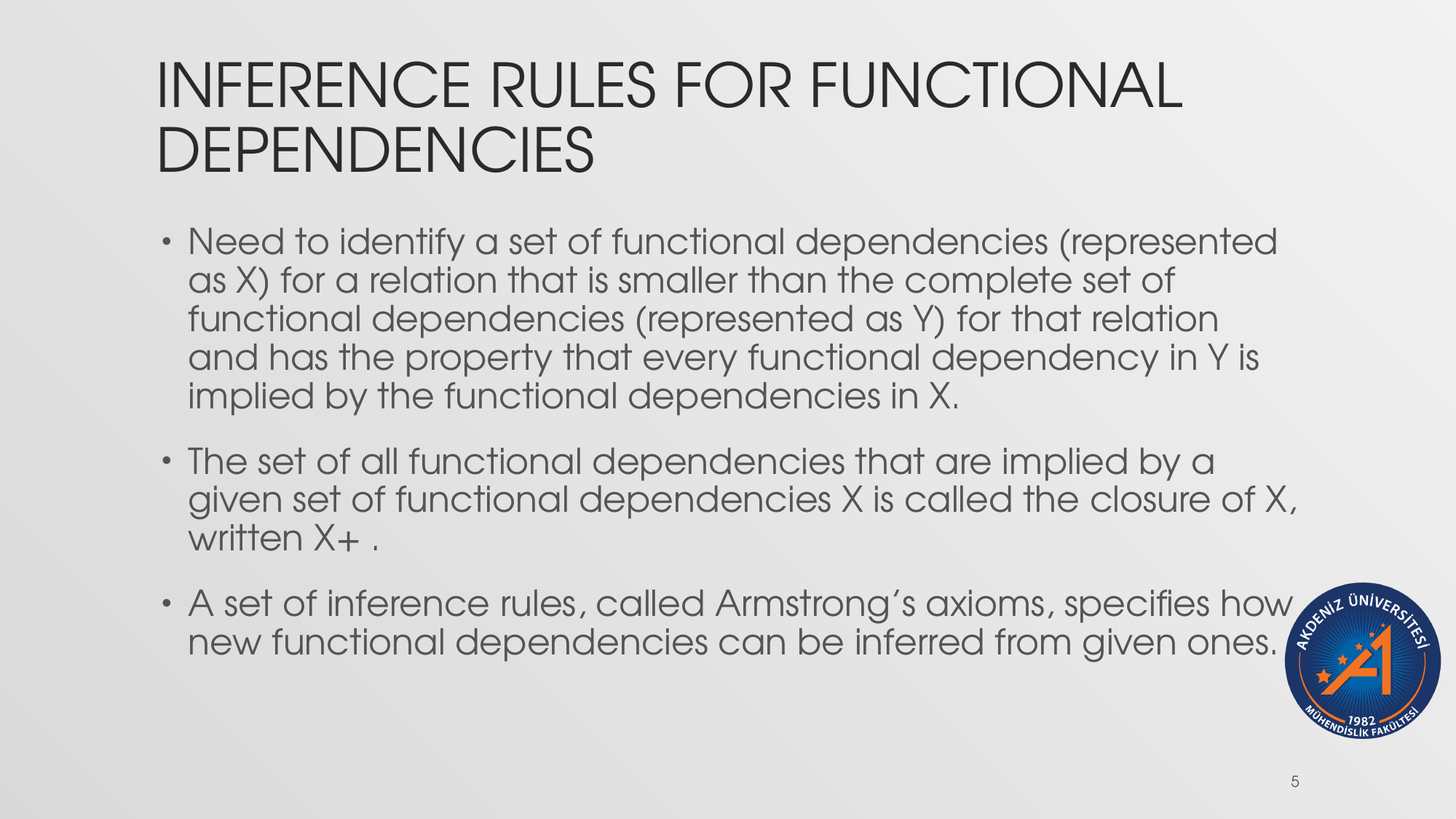

# Inference Rules for Functional Dependencies
Need to identify a set of functional dependencies (represented as X) for a relation that is smaller than the complete set of functional dependencies (represented as Y) for that relation and has the property that every functional dependency in Y is implied by the functional dependencies in X.
The set of all functional dependencies that are implied by a given set of functional dependencies X is called the closure of X, written X+ .
A set of inference rules, called Armstrong’s axioms, specifies how new functional dependencies can be inferred from given ones.

5